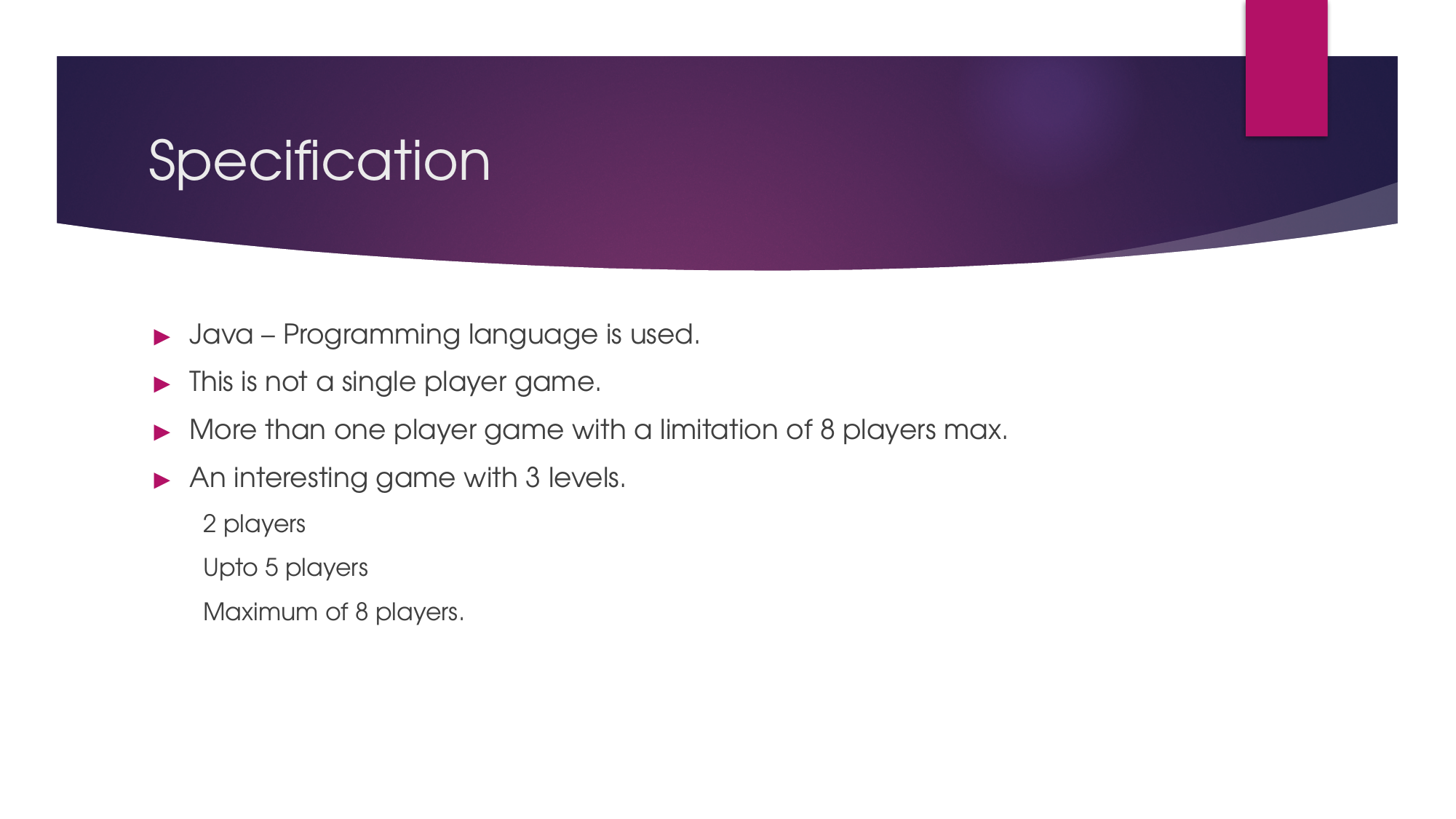

# Specification
Java – Programming language is used.
This is not a single player game.
More than one player game with a limitation of 8 players max.
An interesting game with 3 levels.
2 players
Upto 5 players
Maximum of 8 players.